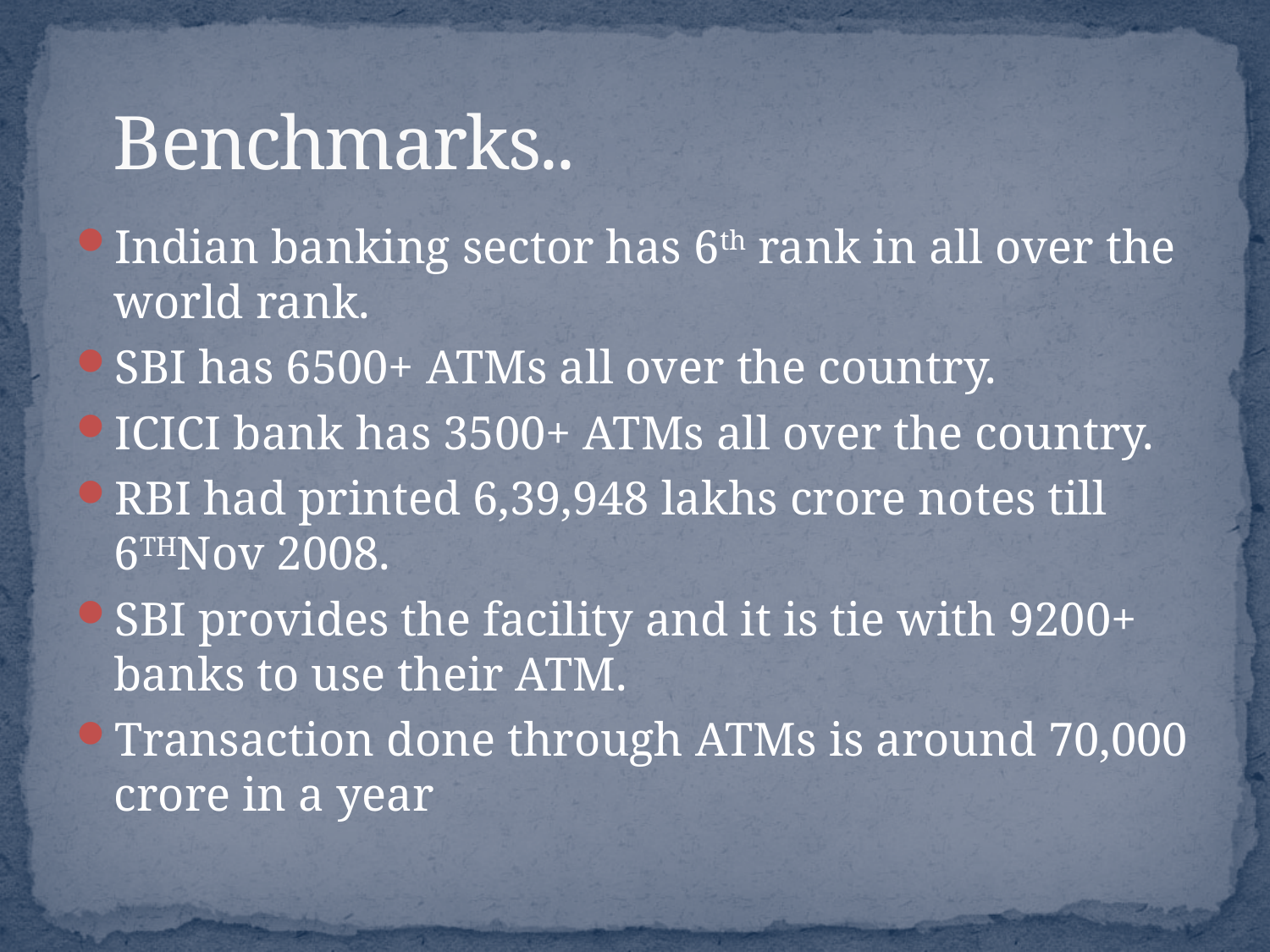

# Benchmarks..
Indian banking sector has 6th rank in all over the world rank.
SBI has 6500+ ATMs all over the country.
ICICI bank has 3500+ ATMs all over the country.
RBI had printed 6,39,948 lakhs crore notes till 6THNov 2008.
SBI provides the facility and it is tie with 9200+ banks to use their ATM.
Transaction done through ATMs is around 70,000 crore in a year